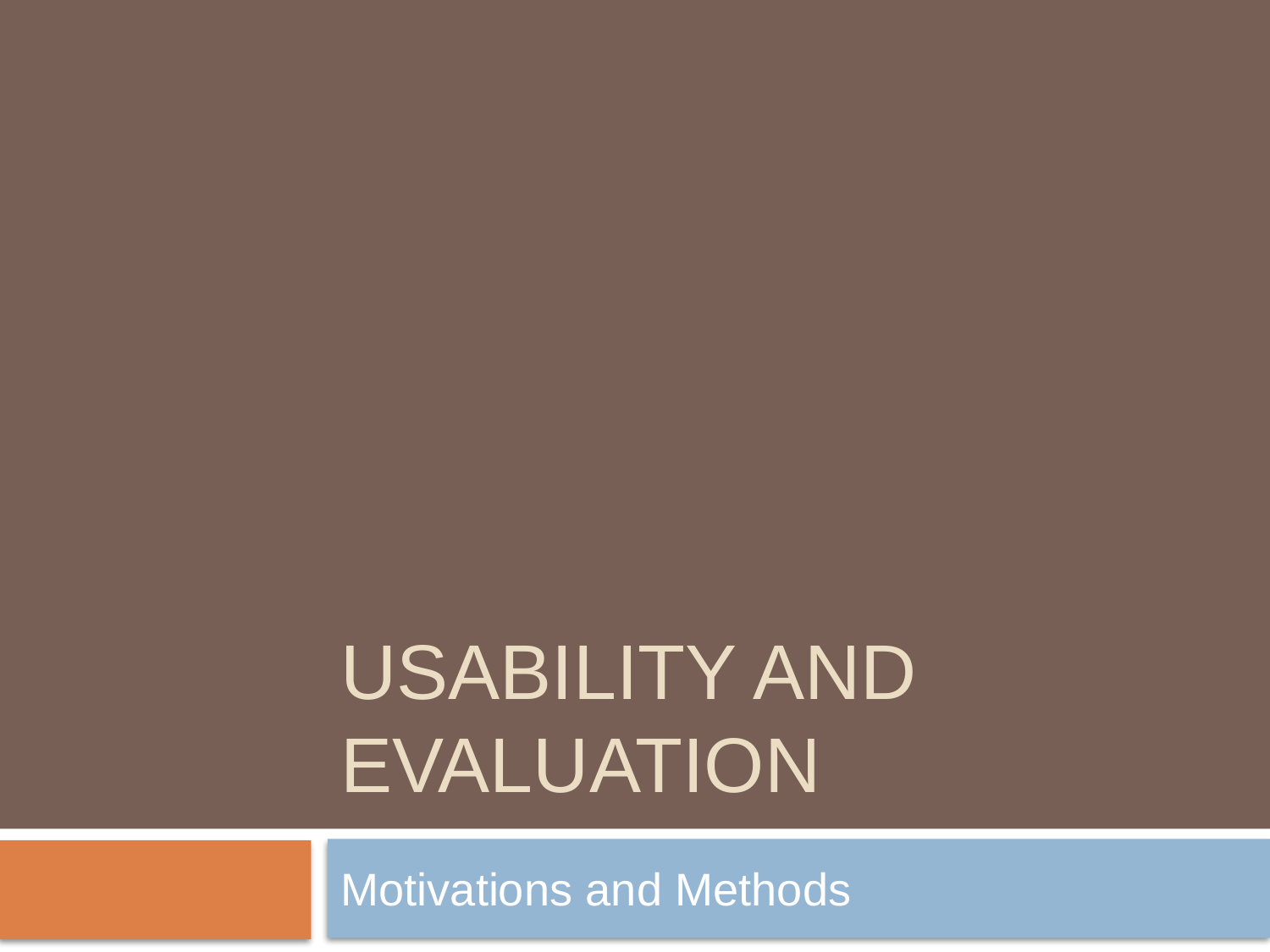

# Usability and Evaluation
Motivations and Methods